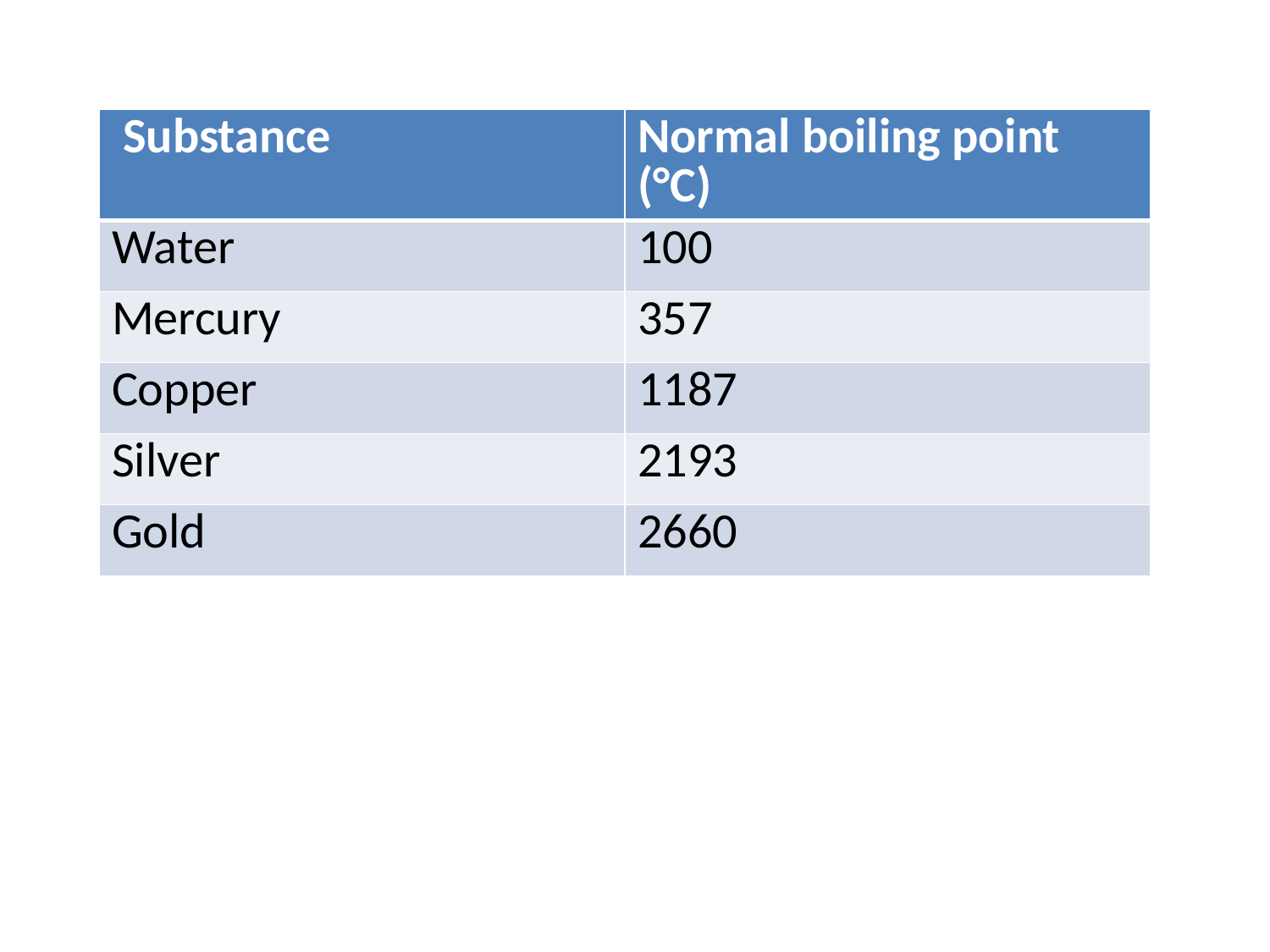

| Substance | Normal boiling point (°C) |
| --- | --- |
| Water | 100 |
| Mercury | 357 |
| Copper | 1187 |
| Silver | 2193 |
| Gold | 2660 |